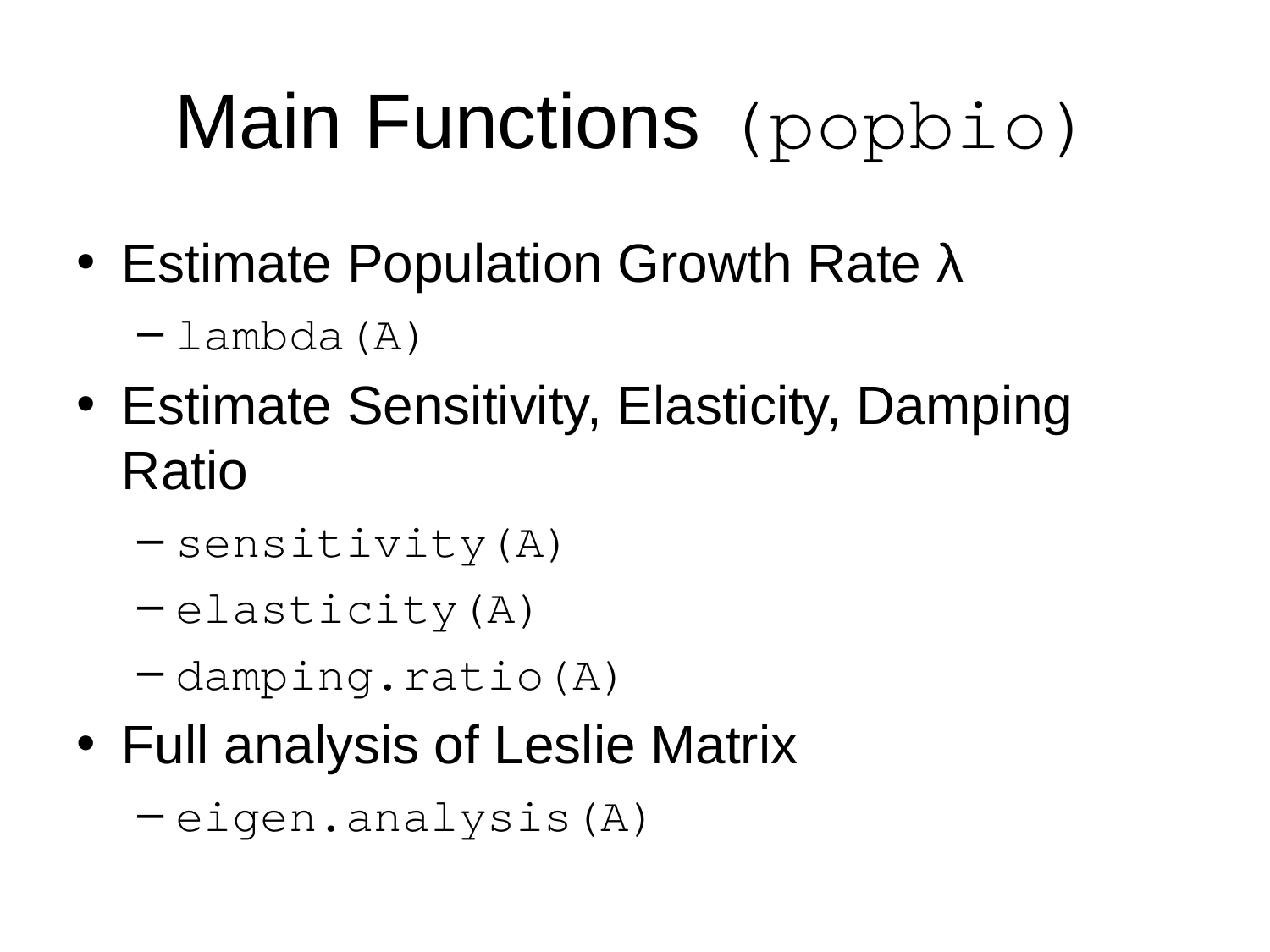

# Main Functions (popbio)
Estimate Population Growth Rate λ
lambda(A)
Estimate Sensitivity, Elasticity, Damping Ratio
sensitivity(A)
elasticity(A)
damping.ratio(A)
Full analysis of Leslie Matrix
eigen.analysis(A)